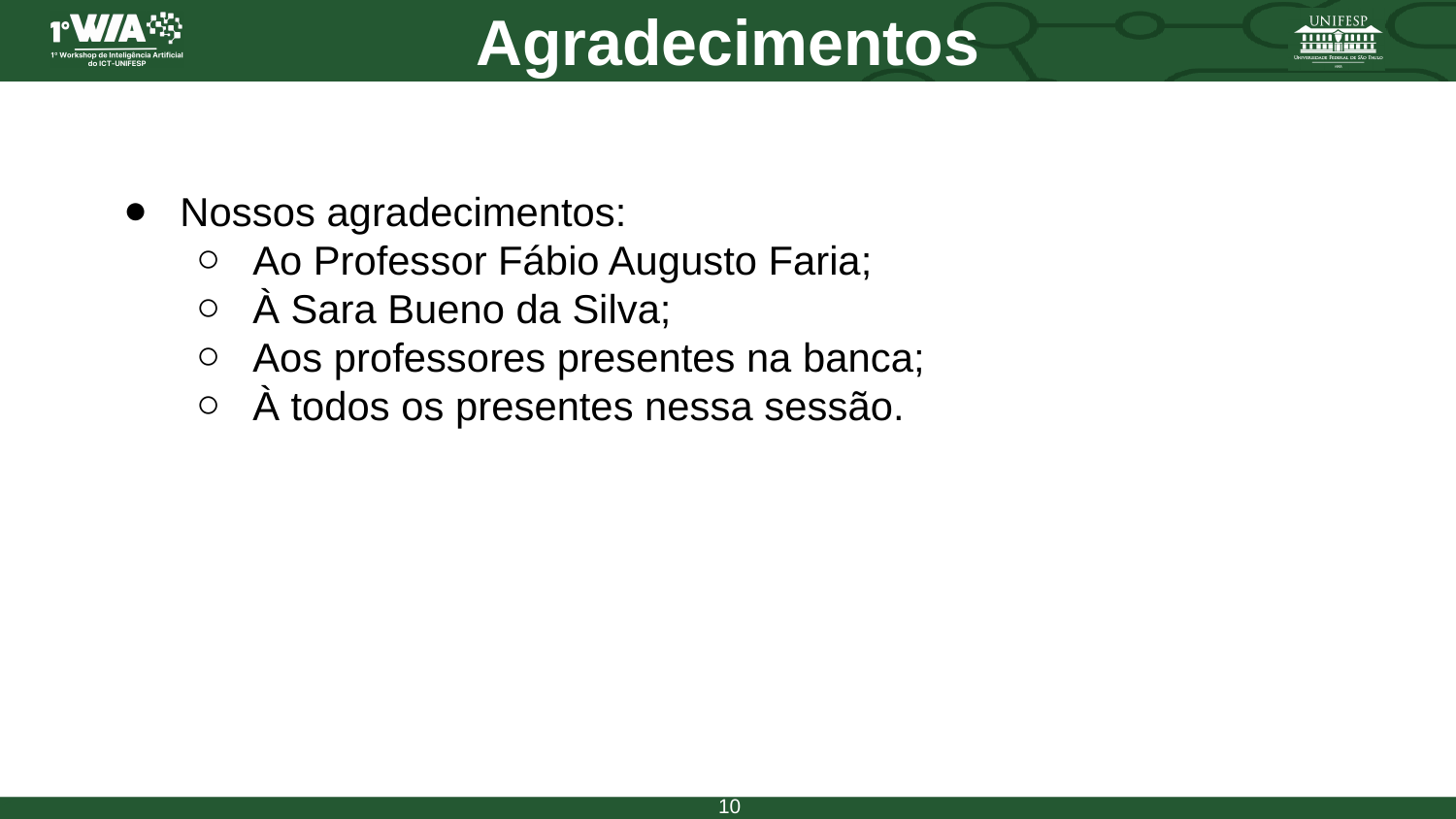

# Agradecimentos
Nossos agradecimentos:
Ao Professor Fábio Augusto Faria;
À Sara Bueno da Silva;
Aos professores presentes na banca;
À todos os presentes nessa sessão.
10